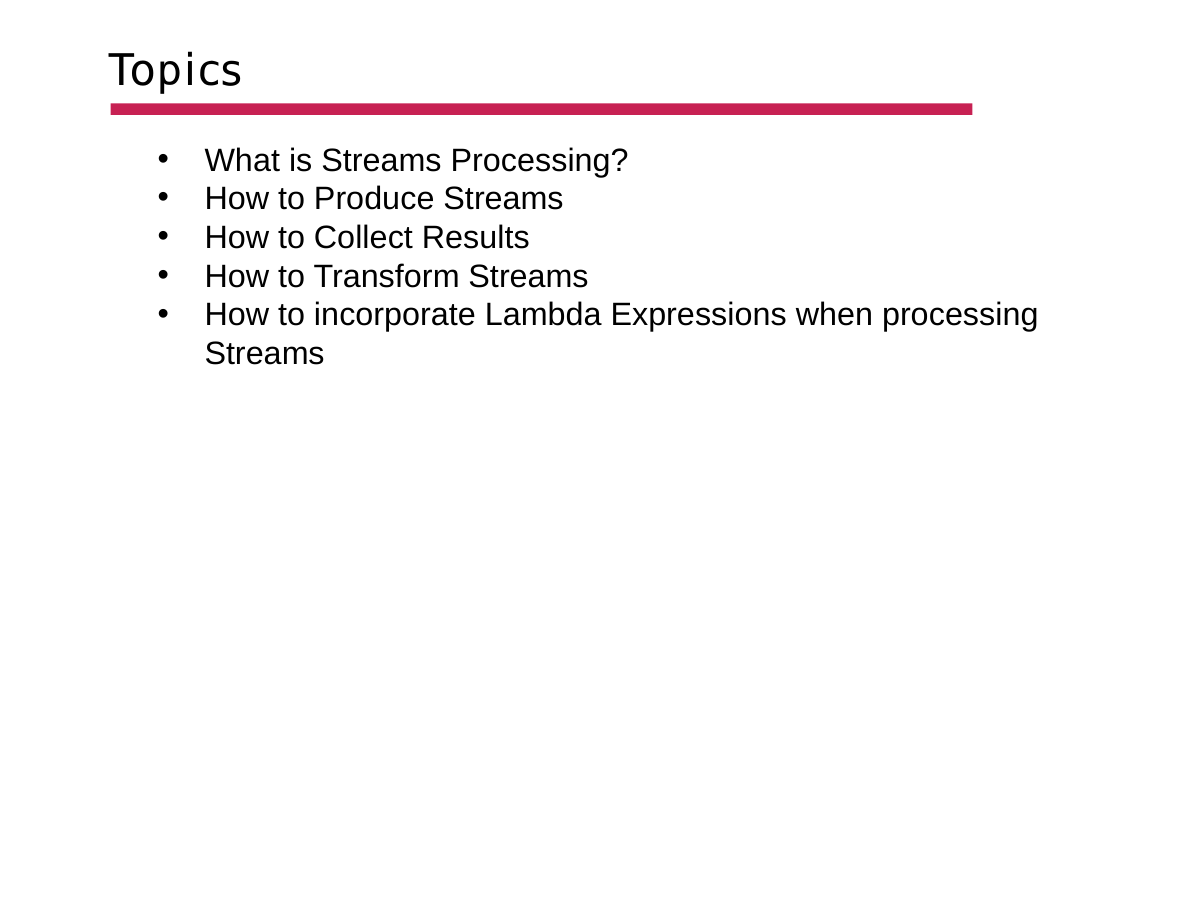

# Topics
What is Streams Processing?
How to Produce Streams
How to Collect Results
How to Transform Streams
How to incorporate Lambda Expressions when processing Streams